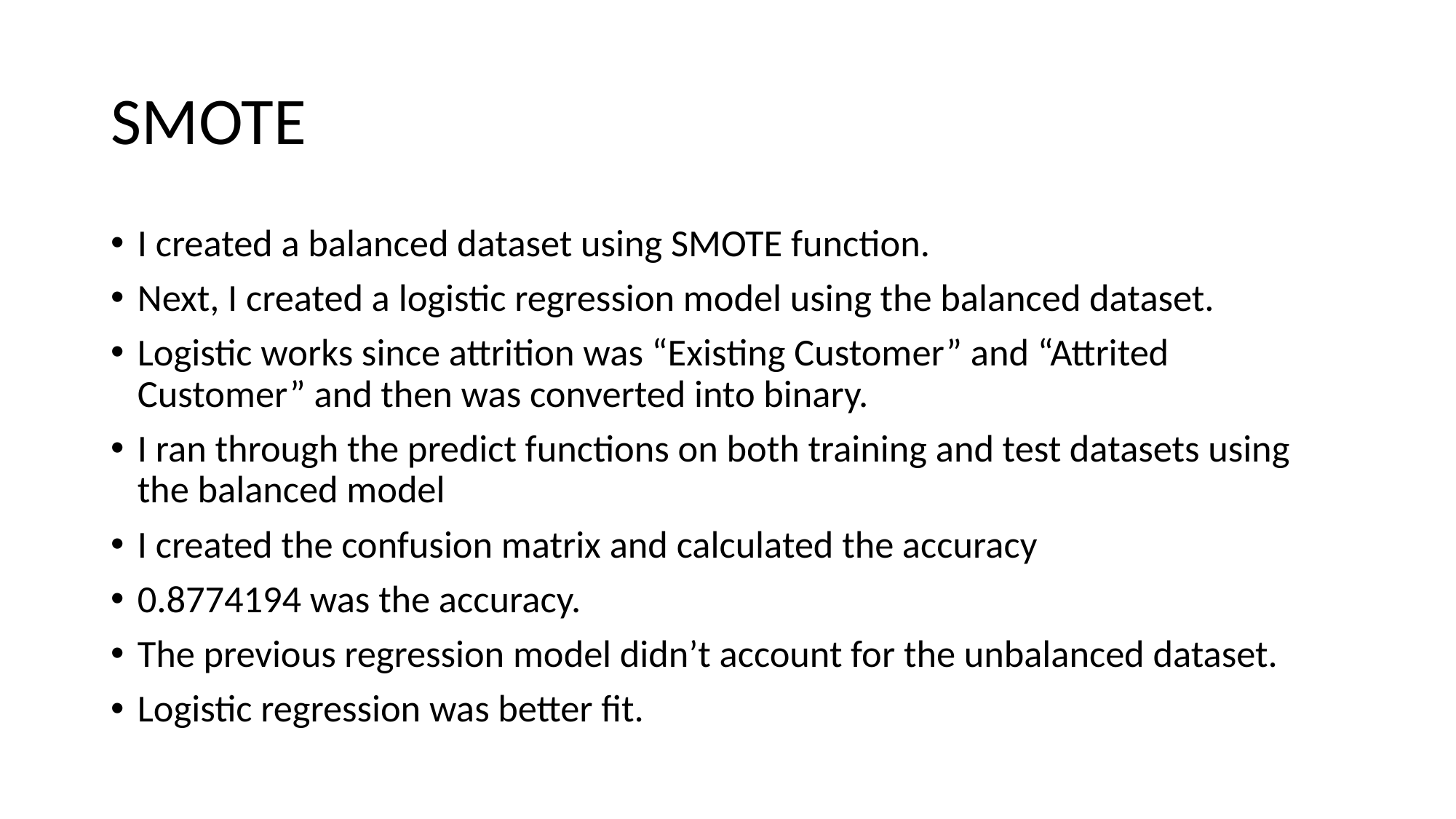

# SMOTE
I created a balanced dataset using SMOTE function.
Next, I created a logistic regression model using the balanced dataset.
Logistic works since attrition was “Existing Customer” and “Attrited  Customer” and then was converted into binary.
I ran through the predict functions on both training and test datasets using the balanced model
I created the confusion matrix and calculated the accuracy
0.8774194 was the accuracy.
The previous regression model didn’t account for the unbalanced dataset.
Logistic regression was better fit.